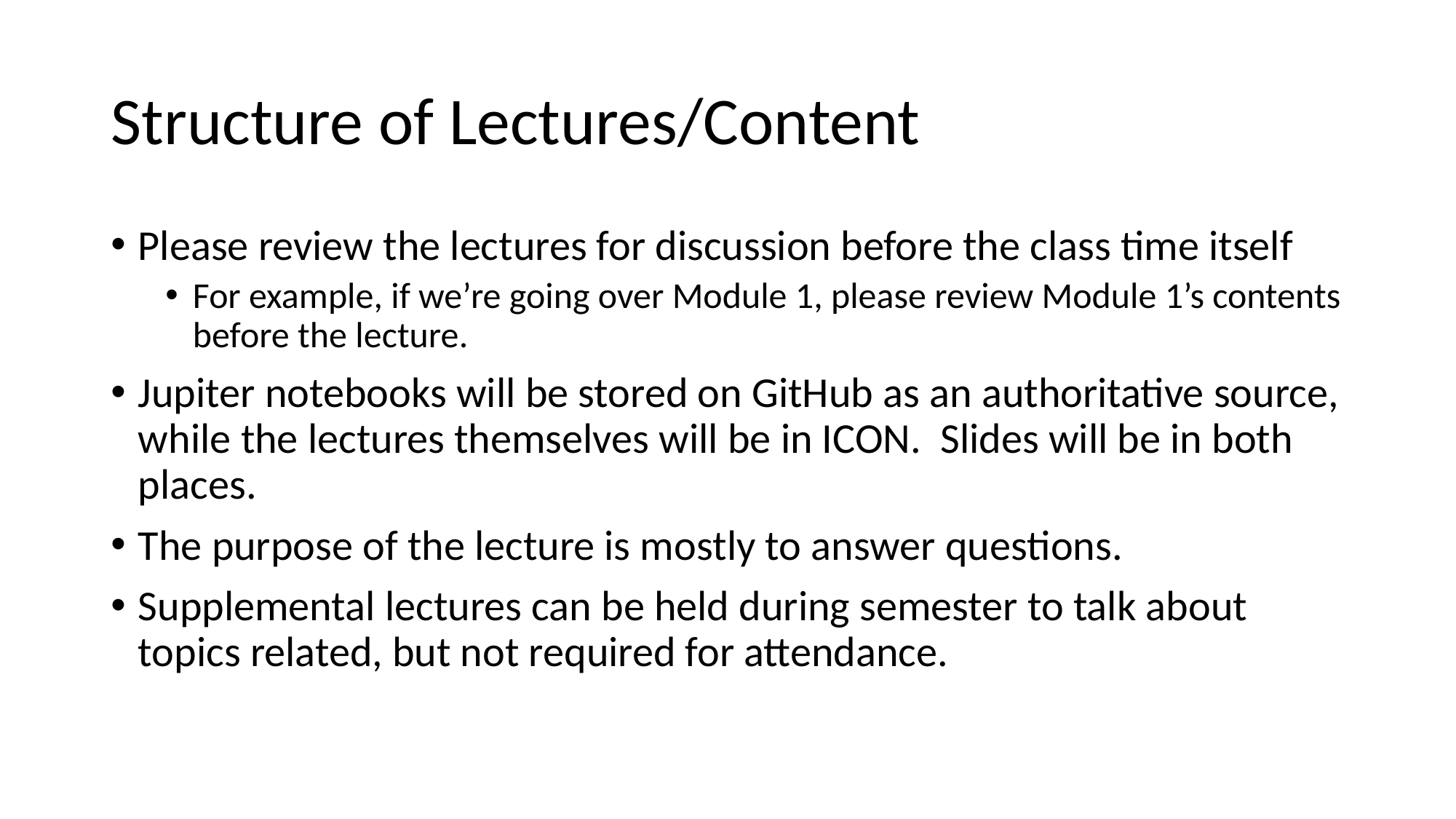

# Structure of Lectures/Content
Please review the lectures for discussion before the class time itself
For example, if we’re going over Module 1, please review Module 1’s contents before the lecture.
Jupiter notebooks will be stored on GitHub as an authoritative source, while the lectures themselves will be in ICON.  Slides will be in both places.
The purpose of the lecture is mostly to answer questions.
Supplemental lectures can be held during semester to talk about topics related, but not required for attendance.